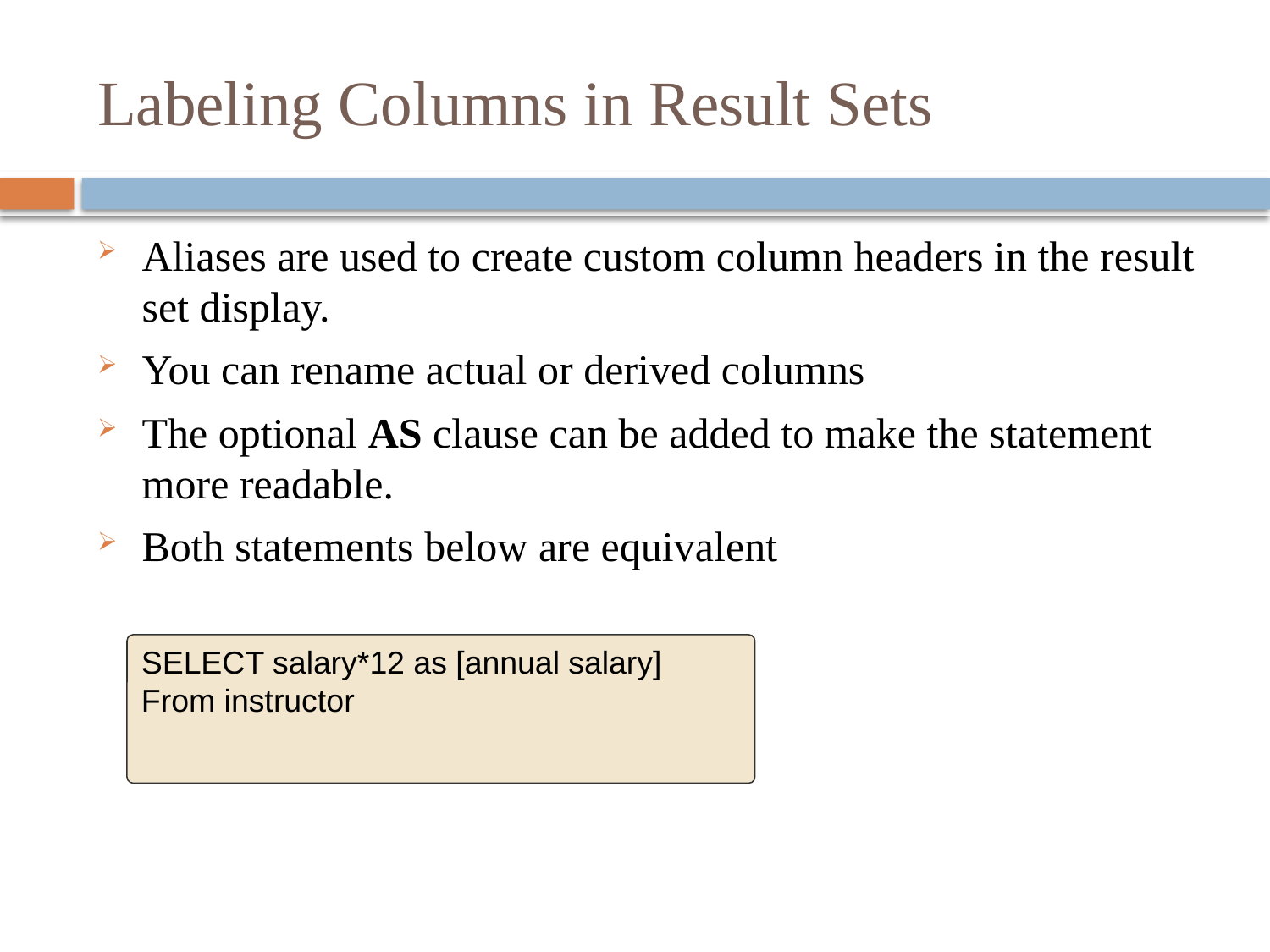

# Labeling Columns in Result Sets
Aliases are used to create custom column headers in the result set display.
You can rename actual or derived columns
The optional AS clause can be added to make the statement more readable.
Both statements below are equivalent
SELECT salary*12 as [annual salary]
From instructor